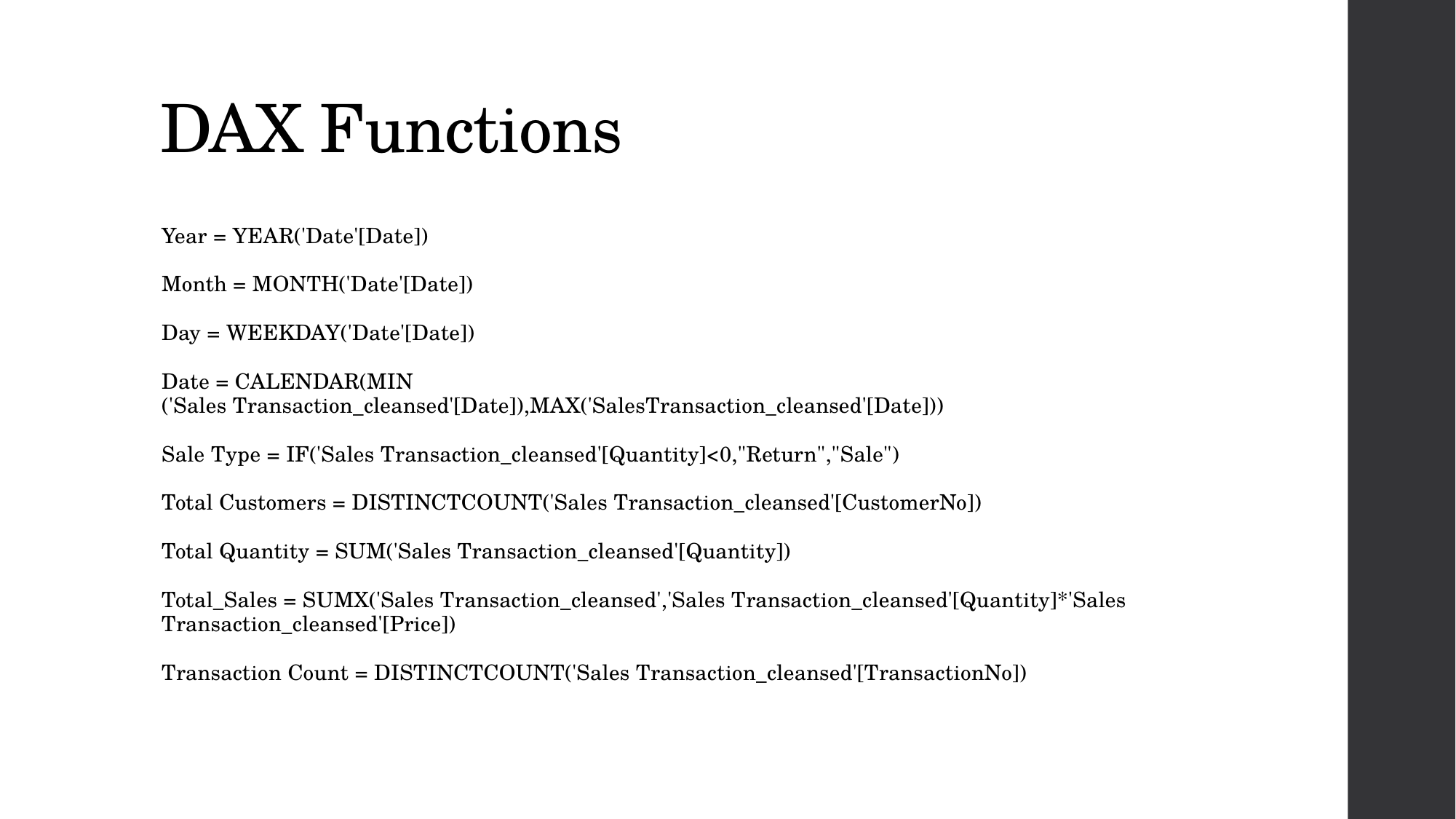

# DAX Functions
Year = YEAR('Date'[Date])
Month = MONTH('Date'[Date])
Day = WEEKDAY('Date'[Date])
Date = CALENDAR(MIN
('Sales Transaction_cleansed'[Date]),MAX('SalesTransaction_cleansed'[Date]))
Sale Type = IF('Sales Transaction_cleansed'[Quantity]<0,"Return","Sale")
Total Customers = DISTINCTCOUNT('Sales Transaction_cleansed'[CustomerNo])
Total Quantity = SUM('Sales Transaction_cleansed'[Quantity])
Total_Sales = SUMX('Sales Transaction_cleansed','Sales Transaction_cleansed'[Quantity]*'Sales Transaction_cleansed'[Price])
Transaction Count = DISTINCTCOUNT('Sales Transaction_cleansed'[TransactionNo])